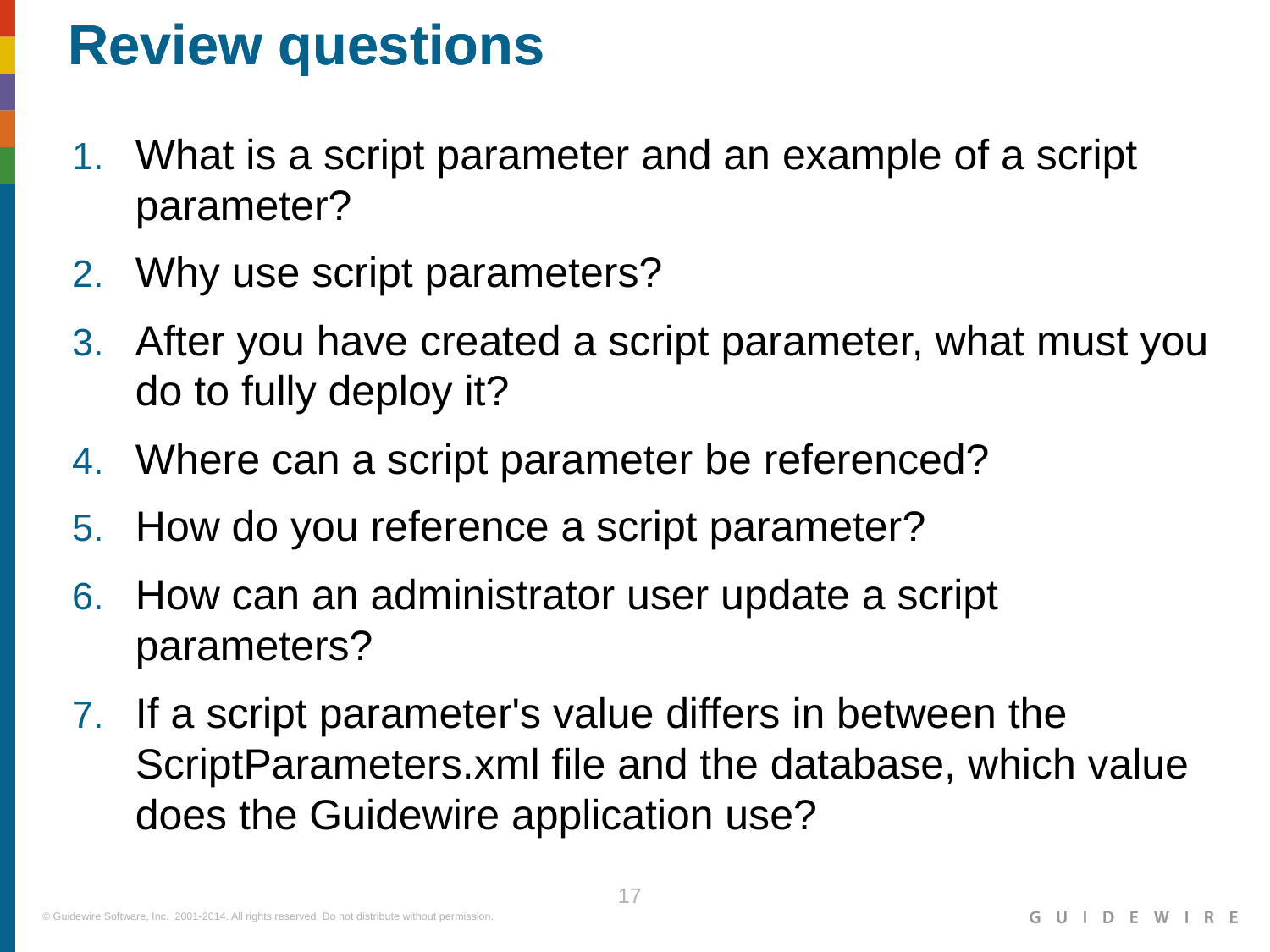

What is a script parameter and an example of a script parameter?
Why use script parameters?
After you have created a script parameter, what must you do to fully deploy it?
Where can a script parameter be referenced?
How do you reference a script parameter?
How can an administrator user update a script parameters?
If a script parameter's value differs in between the ScriptParameters.xml file and the database, which value does the Guidewire application use?